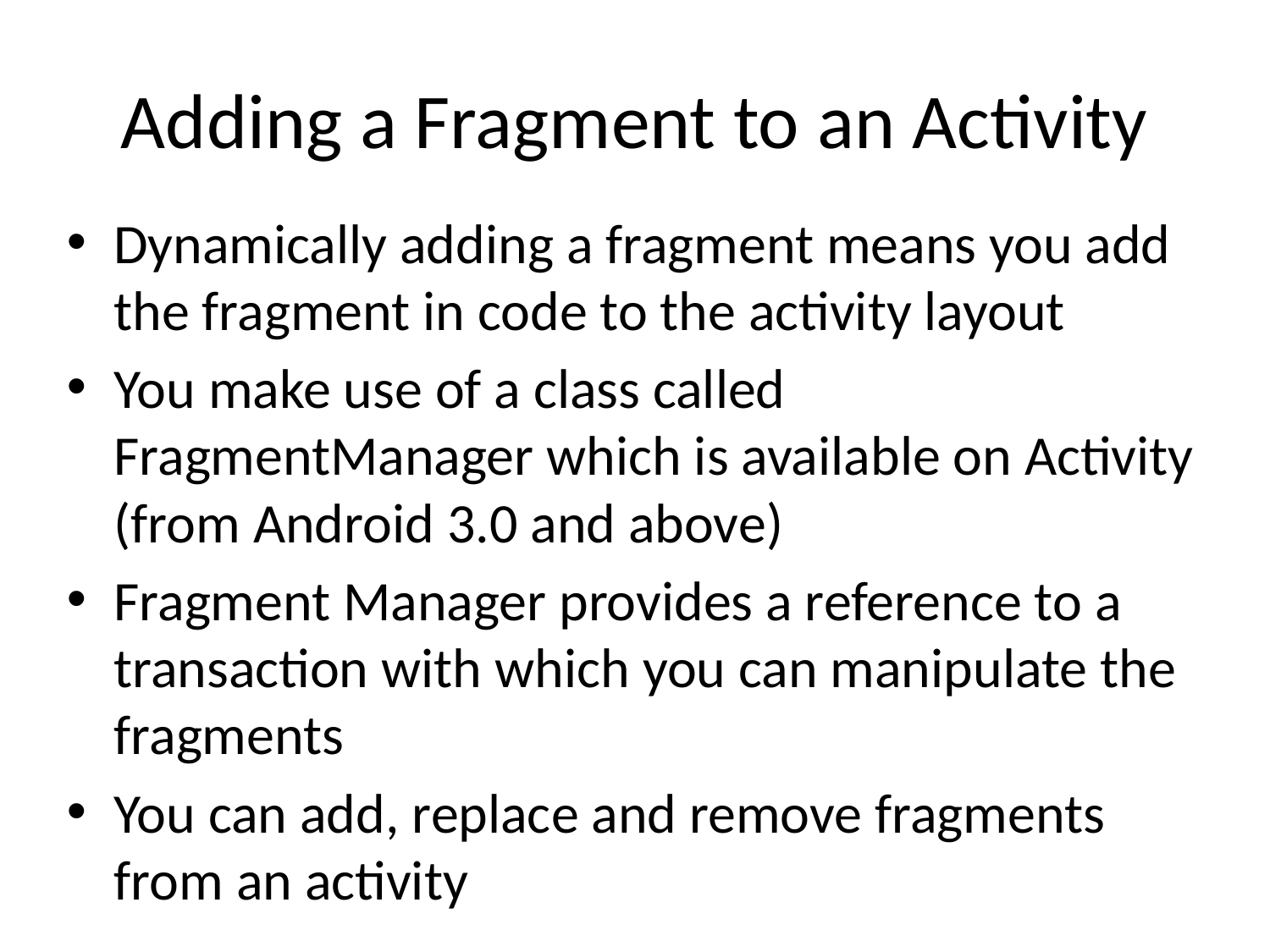

# Adding a Fragment to an Activity
Dynamically adding a fragment means you add the fragment in code to the activity layout
You make use of a class called FragmentManager which is available on Activity (from Android 3.0 and above)
Fragment Manager provides a reference to a transaction with which you can manipulate the fragments
You can add, replace and remove fragments from an activity